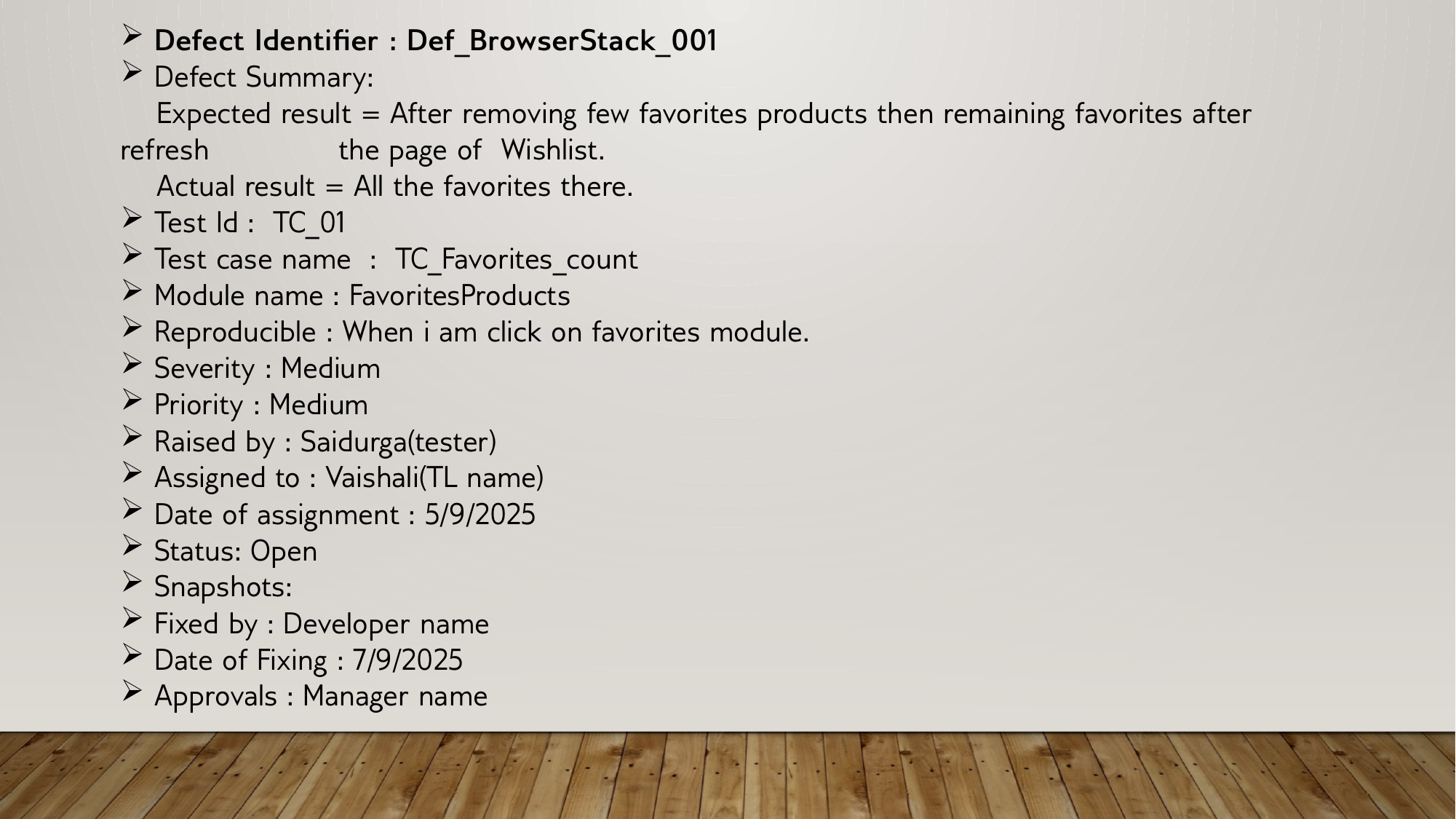

Defect Identifier : Def_BrowserStack_001
Defect Summary:
    Expected result = After removing few favorites products then remaining favorites after refresh          	the page of  Wishlist.
    Actual result = All the favorites there.
Test Id :  TC_01
Test case name  :  TC_Favorites_count
Module name : FavoritesProducts
Reproducible : When i am click on favorites module.
Severity : Medium
Priority : Medium
Raised by : Saidurga(tester)
Assigned to : Vaishali(TL name)
Date of assignment : 5/9/2025
Status: Open
Snapshots:
Fixed by : Developer name
Date of Fixing : 7/9/2025
Approvals : Manager name